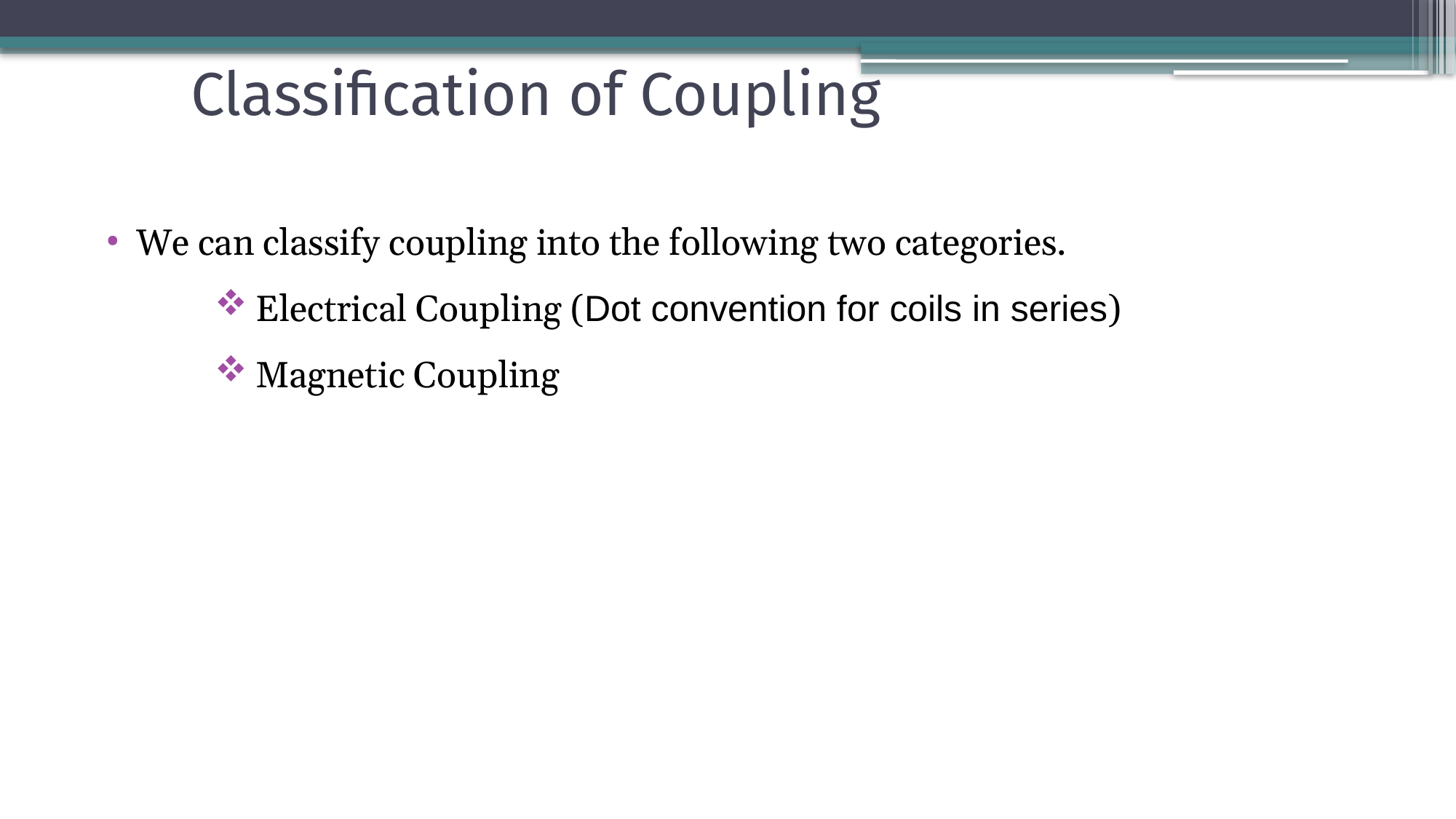

# Classification of Coupling
We can classify coupling into the following two categories.
Electrical Coupling (Dot convention for coils in series)
Magnetic Coupling